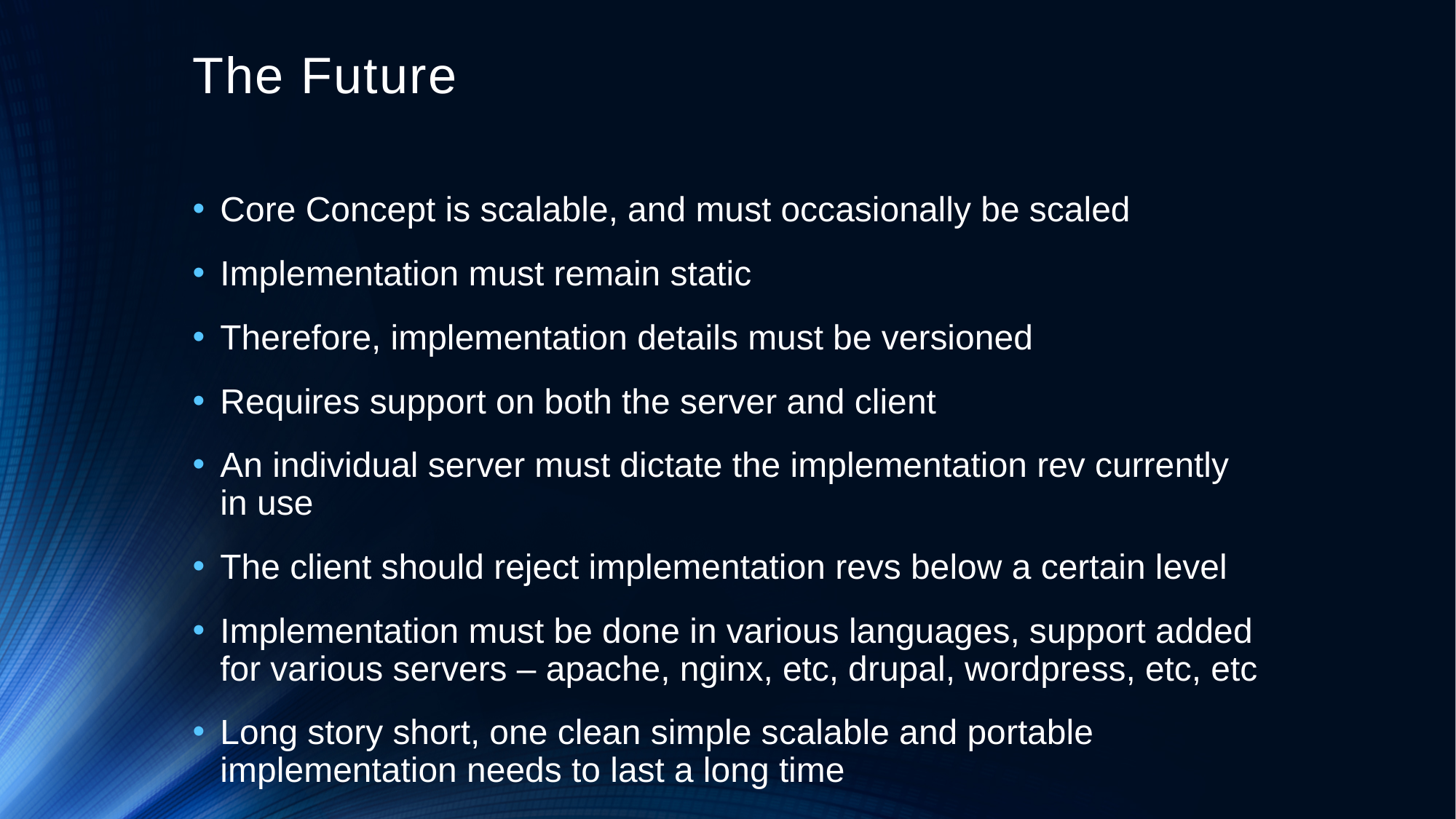

# The Future

Core Concept is scalable, and must occasionally be scaled
Implementation must remain static
Therefore, implementation details must be versioned
Requires support on both the server and client
An individual server must dictate the implementation rev currently in use
The client should reject implementation revs below a certain level
Implementation must be done in various languages, support added for various servers – apache, nginx, etc, drupal, wordpress, etc, etc
Long story short, one clean simple scalable and portable implementation needs to last a long time